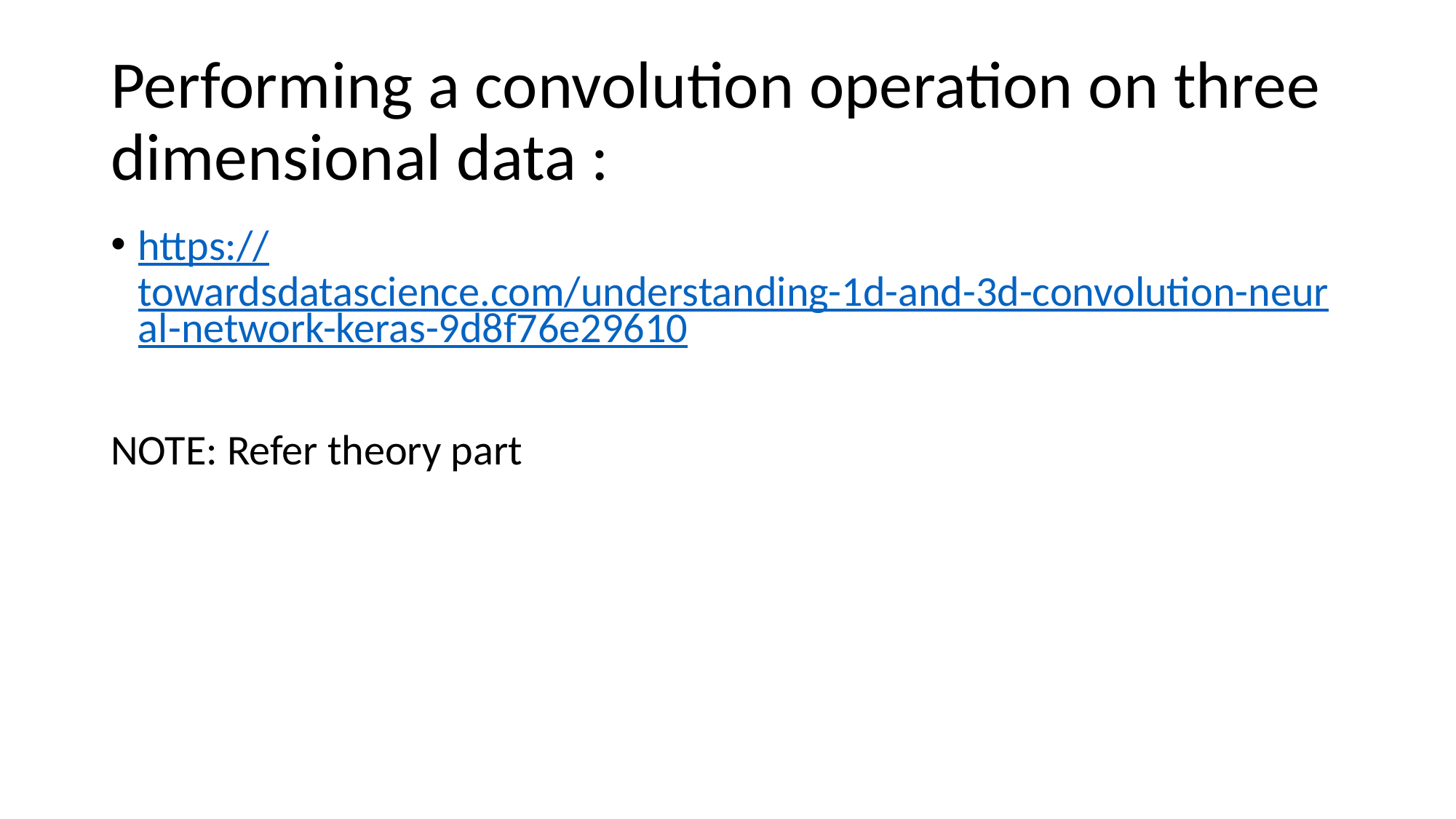

# Performing a convolution operation on three dimensional data :
https://towardsdatascience.com/understanding-1d-and-3d-convolution-neural-network-keras-9d8f76e29610

NOTE: Refer theory part